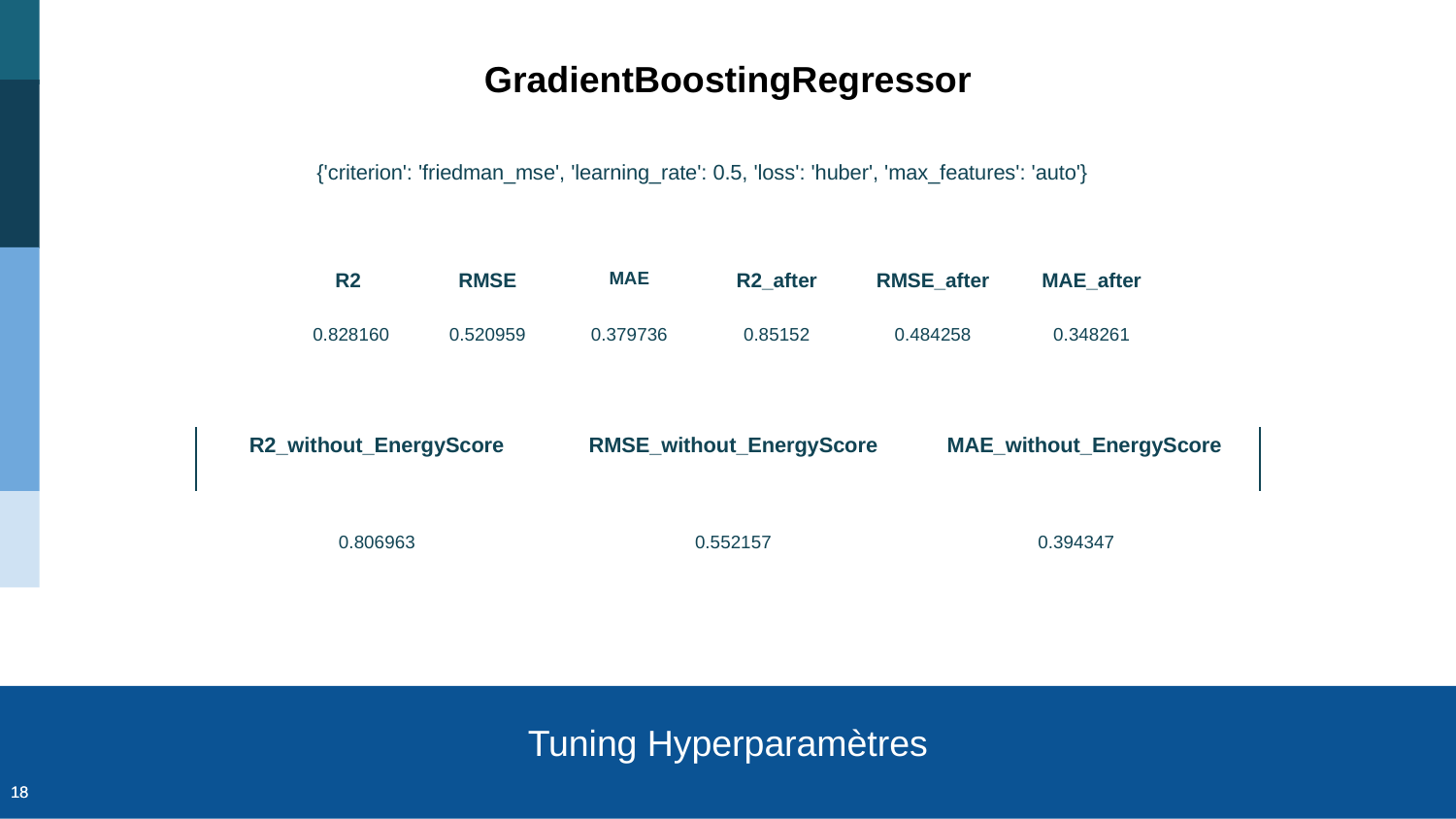

GradientBoostingRegressor
{'criterion': 'friedman_mse', 'learning_rate': 0.5, 'loss': 'huber', 'max_features': 'auto'}
| R2 | RMSE | MAE | R2\_after | RMSE\_after | MAE\_after |
| --- | --- | --- | --- | --- | --- |
| 0.828160 | 0.520959 | 0.379736 | 0.85152 | 0.484258 | 0.348261 |
| R2\_without\_EnergyScore | RMSE\_without\_EnergyScore | MAE\_without\_EnergyScore |
| --- | --- | --- |
| 0.806963 | 0.552157 | 0.394347 |
# Tuning Hyperparamètres
18
18